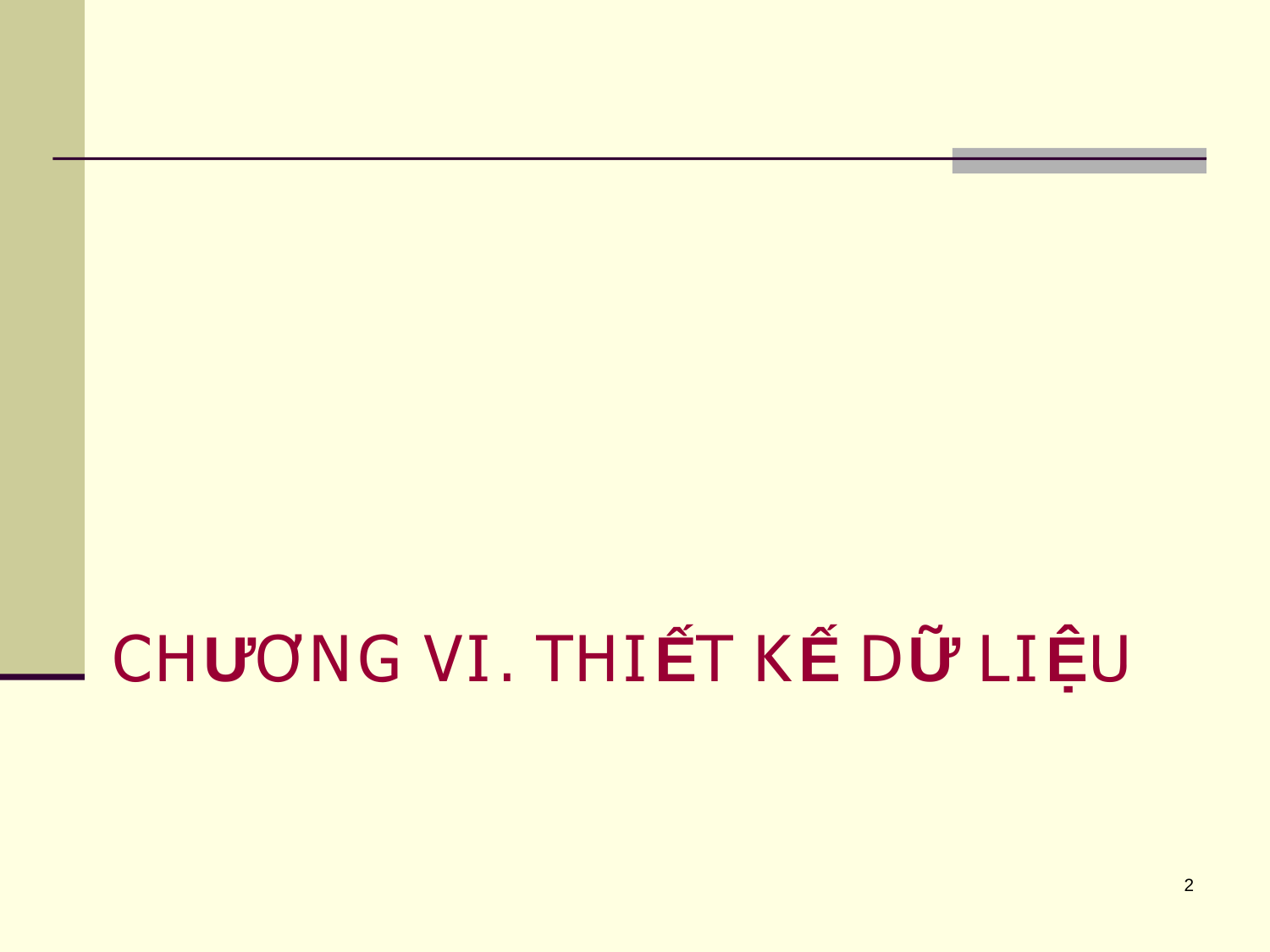

# Chương VI. Thiết kế dữ liệu
2